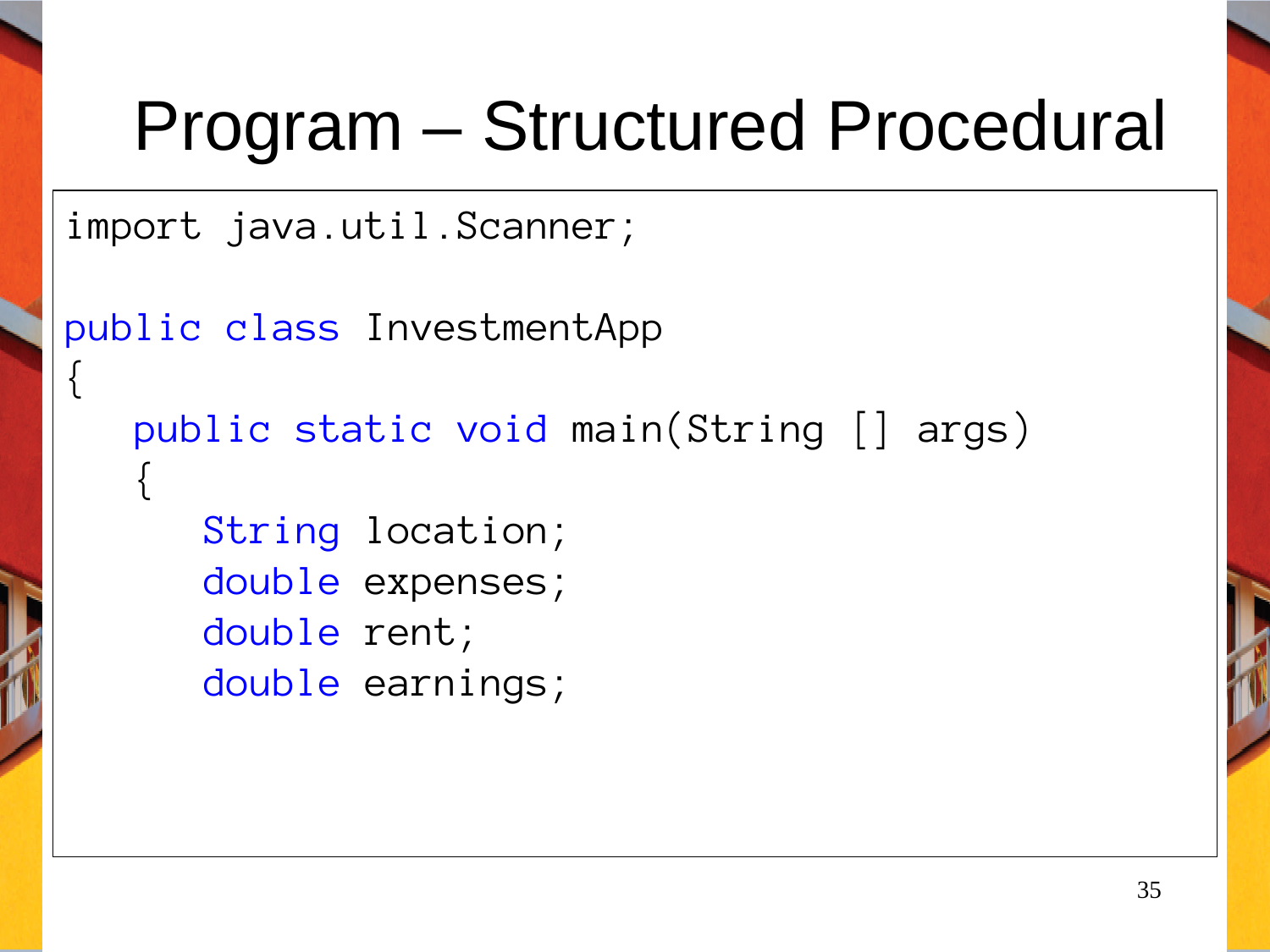

# Program – Structured Procedural
import java.util.Scanner;

public class InvestmentApp
{
   public static void main(String [] args)
   {
      String location;
      double expenses;
      double rent;
      double earnings;
35